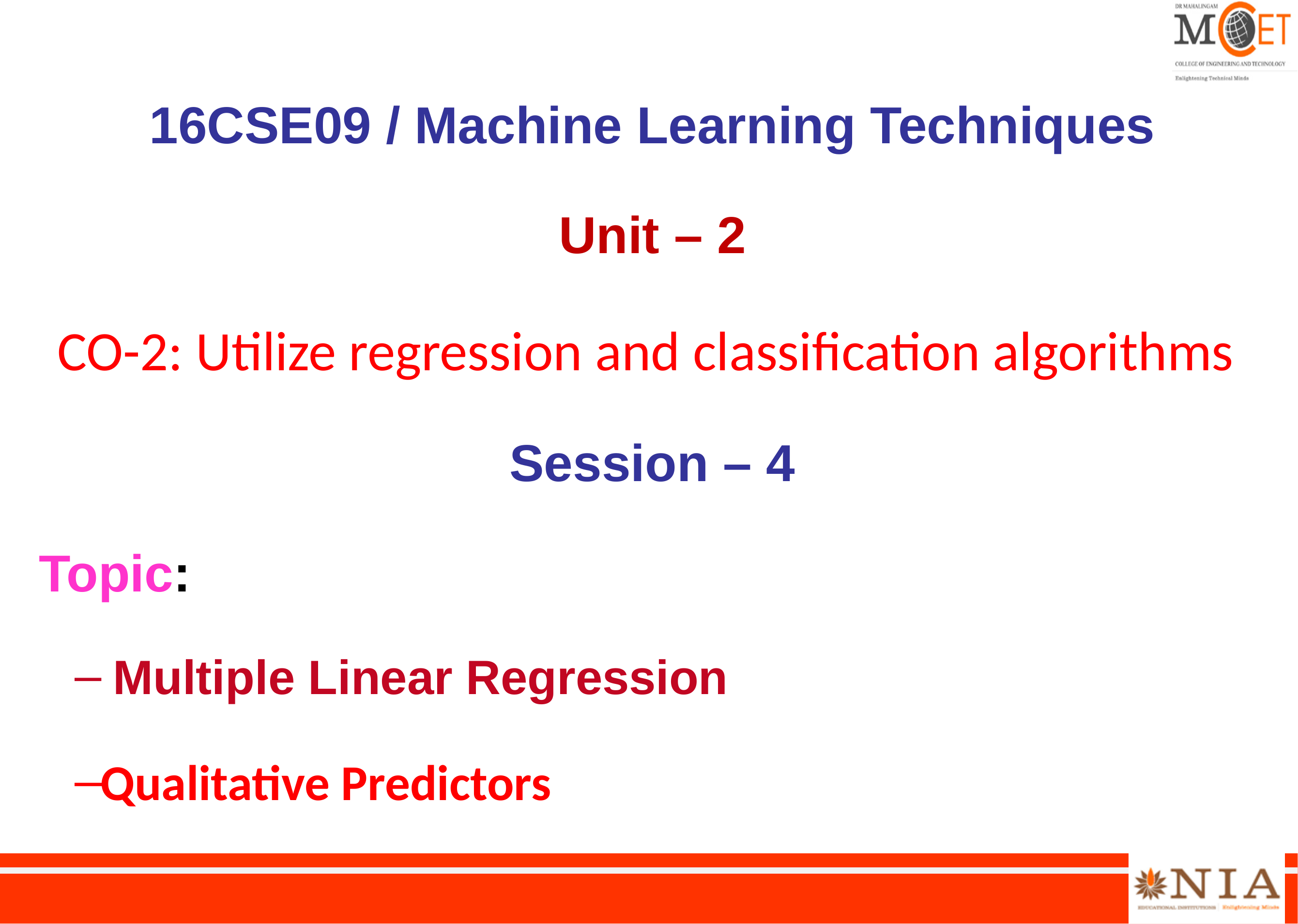

16CSE09 / Machine Learning Techniques
Unit – 2
CO-2: Utilize regression and classification algorithms
Session – 4
Topic:
 Multiple Linear Regression
Qualitative Predictors